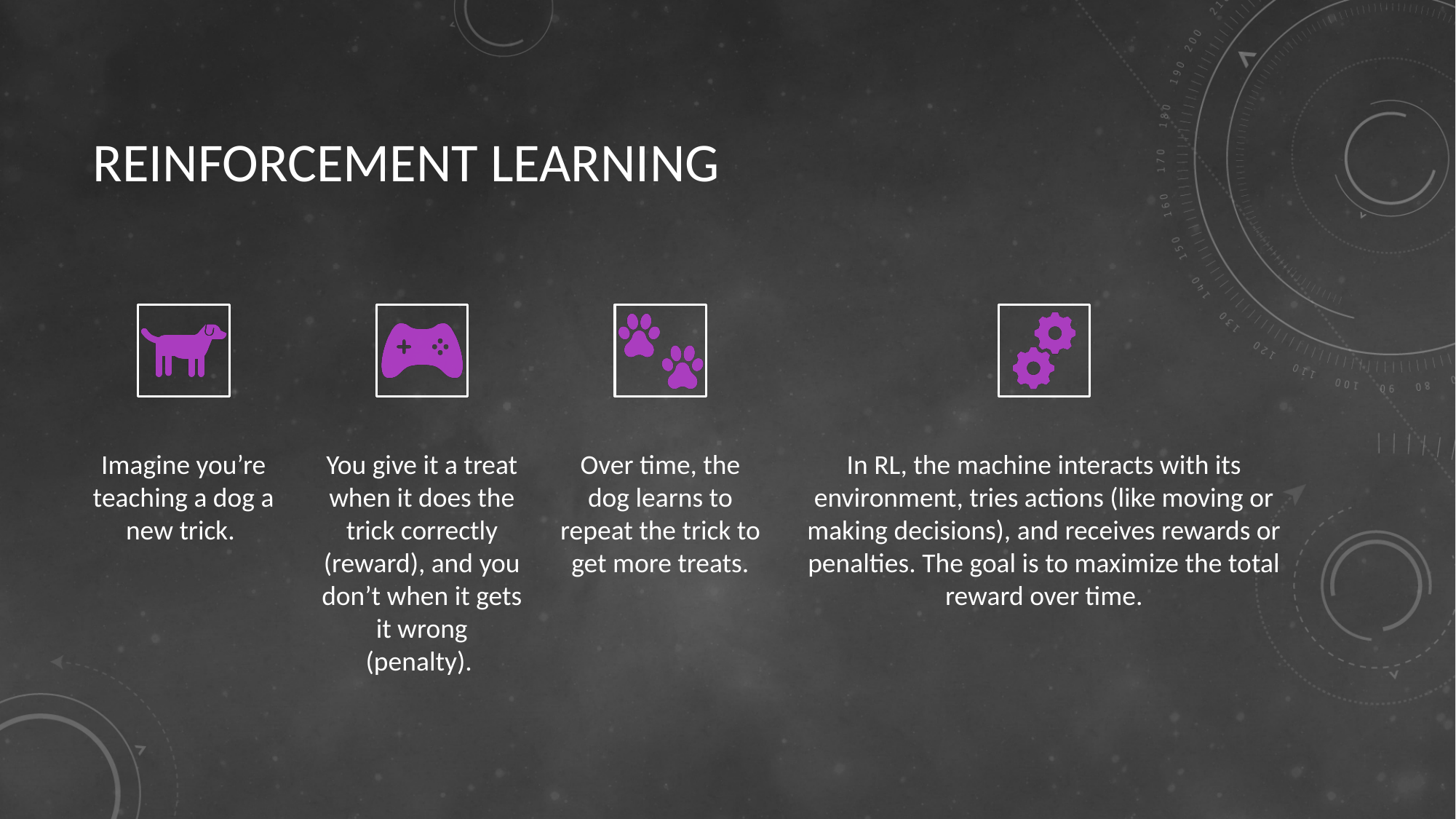

# REINFORCEMENT LEARNING

Imagine you’re teaching a dog a new trick.

You give it a treat when it does the trick correctly (reward), and you don’t when it gets it wrong (penalty).

Over time, the dog learns to repeat the trick to get more treats.

In RL, the machine interacts with its environment, tries actions (like moving or making decisions), and receives rewards or penalties. The goal is to maximize the total reward over time.